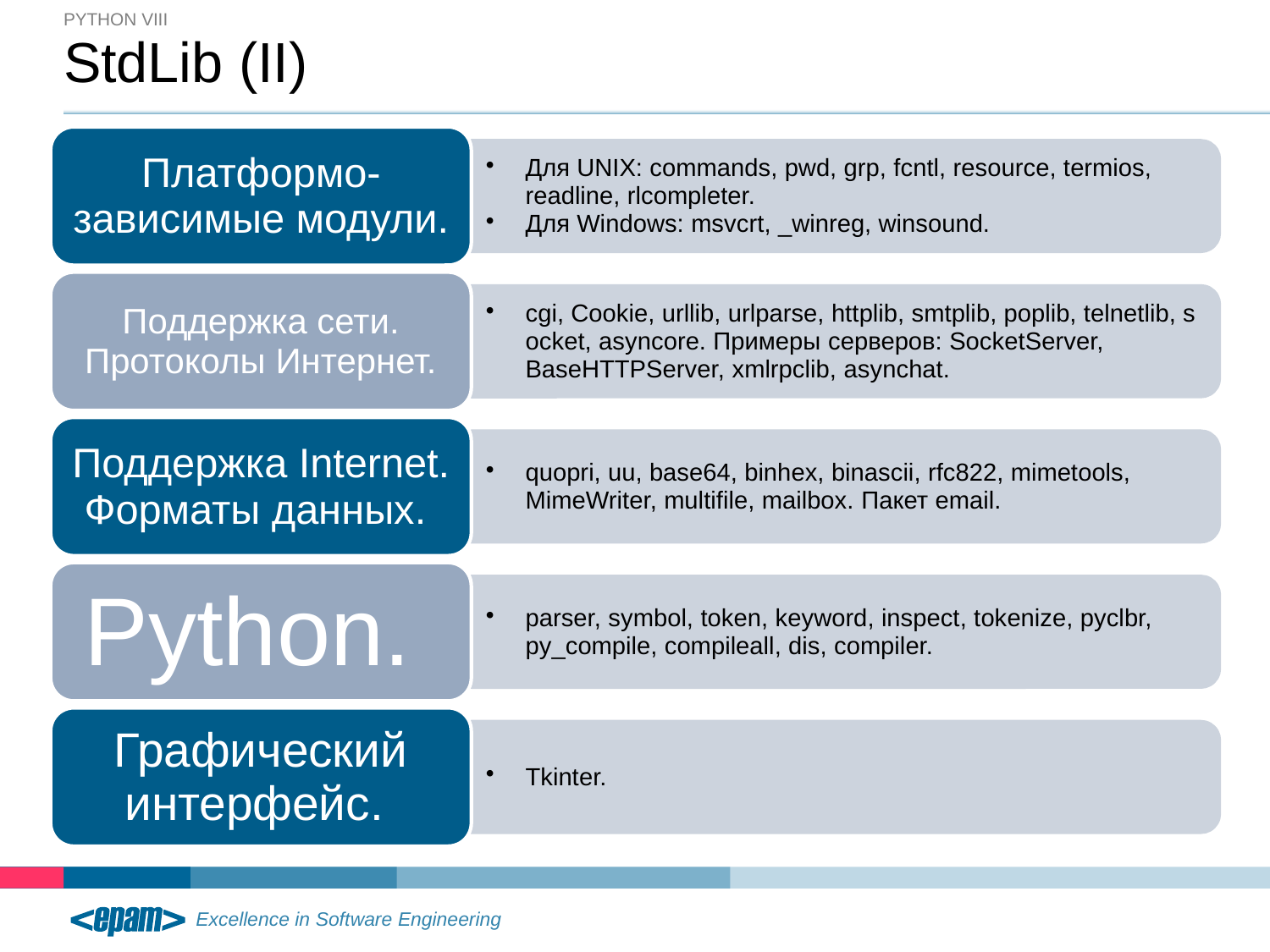

Python VIII
# StdLib (II)
Платформо-зависимые модули.
Для UNIX: commands, pwd, grp, fcntl, resource, termios, readline, rlcompleter.
Для Windows: msvcrt, _winreg, winsound.
Поддержка сети. Протоколы Интернет.
cgi, Cookie, urllib, urlparse, httplib, smtplib, poplib, telnetlib, socket, asyncore. Примеры серверов: SocketServer, BaseHTTPServer, xmlrpclib, asynchat.
Поддержка Internet. Форматы данных.
quopri, uu, base64, binhex, binascii, rfc822, mimetools, MimeWriter, multifile, mailbox. Пакет email.
Python.
parser, symbol, token, keyword, inspect, tokenize, pyclbr, py_compile, compileall, dis, compiler.
Графический интерфейс.
Tkinter.